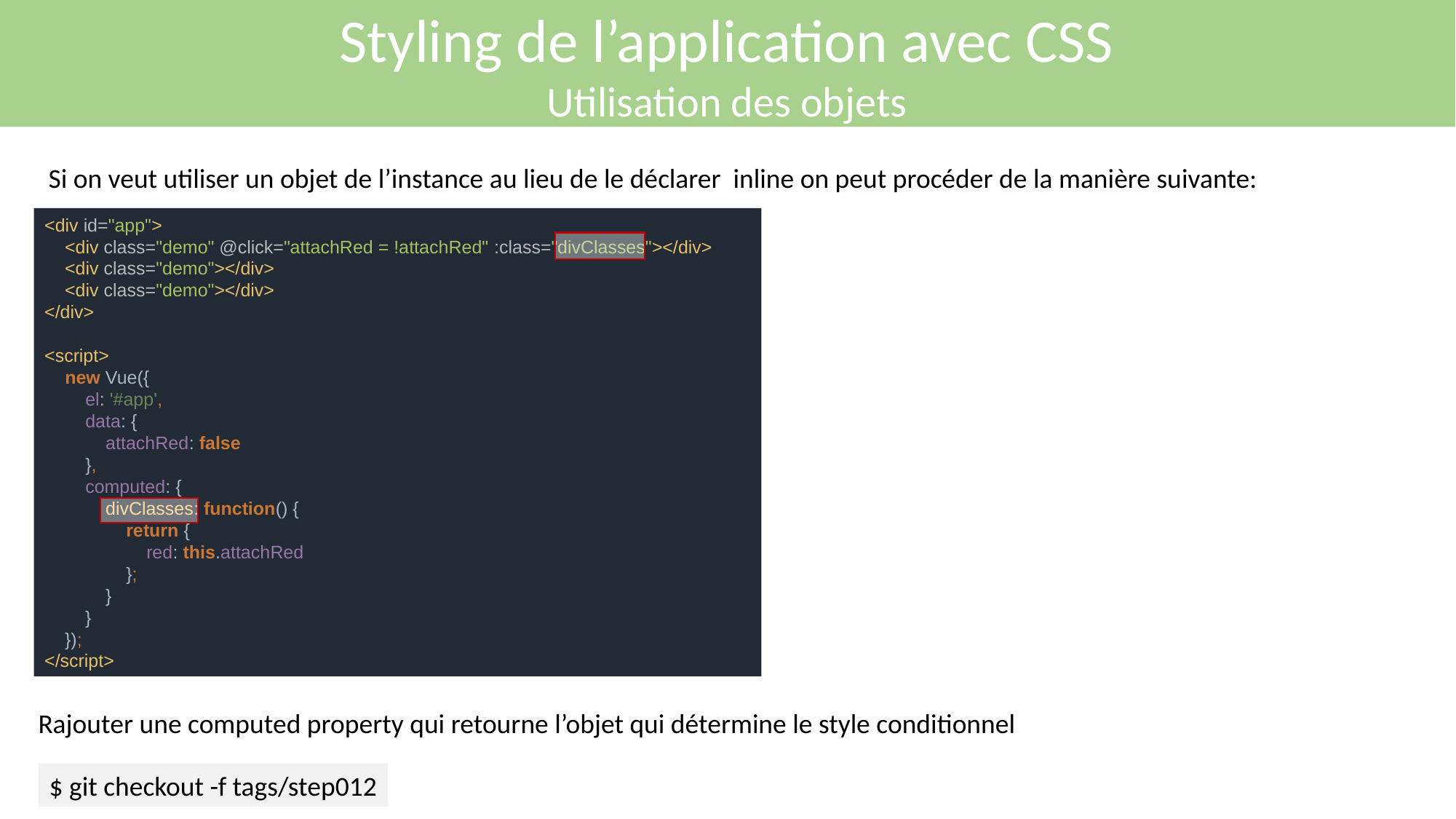

Styling de l’application avec CSS
Utilisation des objets
Si on veut utiliser un objet de l’instance au lieu de le déclarer  inline on peut procéder de la manière suivante:
<div id="app">
    <div class="demo" @click="attachRed = !attachRed" :class="divClasses"></div>
    <div class="demo"></div>
    <div class="demo"></div>
</div>
<script>
    new Vue({
        el: '#app',
        data: {
            attachRed: false
        },
        computed: {
            divClasses: function() {
                return {
                    red: this.attachRed
                };
            }
        }
    });
</script>

Rajouter une computed property qui retourne l’objet qui détermine le style conditionnel
$ git checkout -f tags/step012